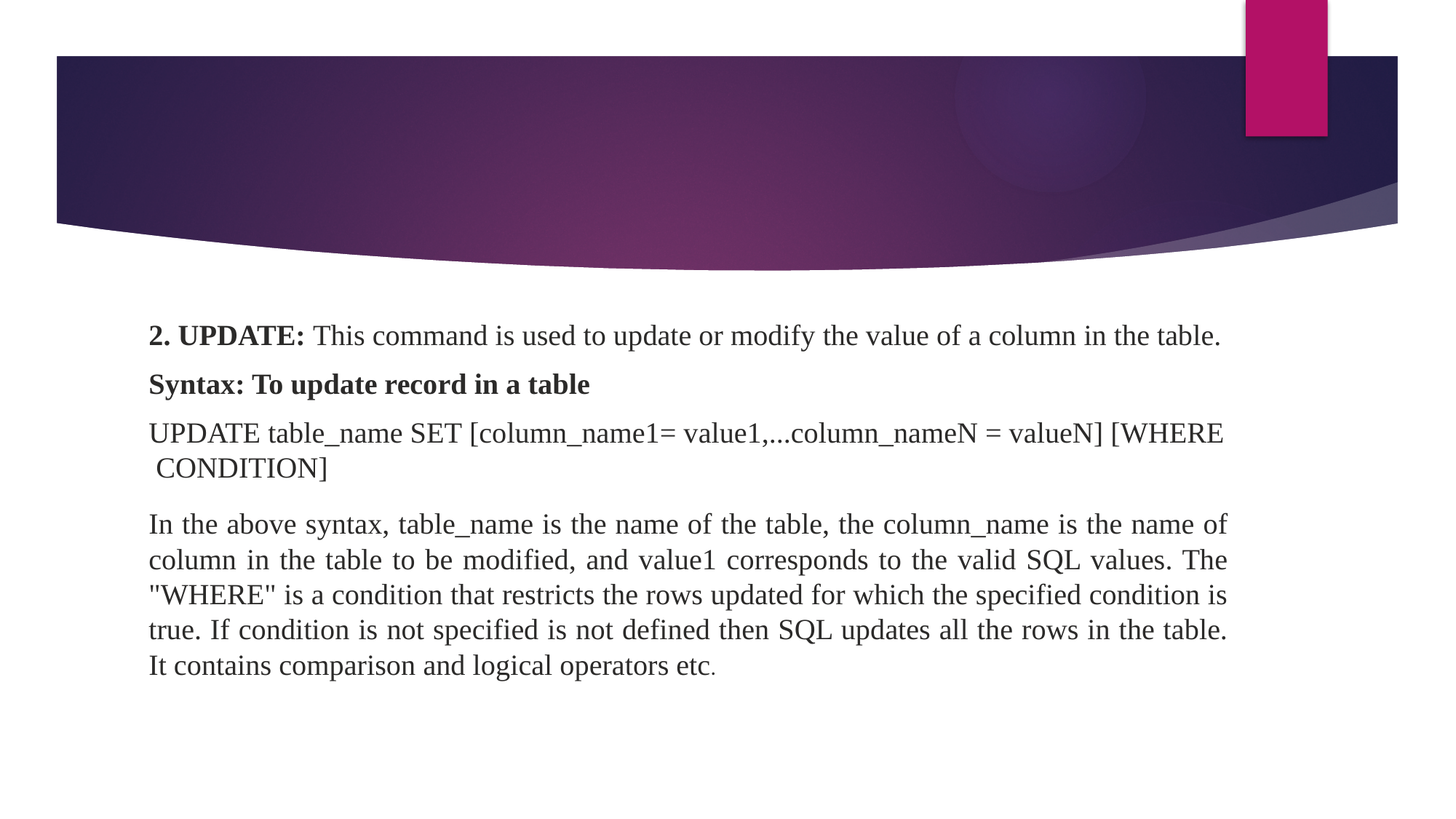

2. UPDATE: This command is used to update or modify the value of a column in the table.
Syntax: To update record in a table
UPDATE table_name SET [column_name1= value1,...column_nameN = valueN] [WHERE CONDITION]
In the above syntax, table_name is the name of the table, the column_name is the name of column in the table to be modified, and value1 corresponds to the valid SQL values. The "WHERE" is a condition that restricts the rows updated for which the specified condition is true. If condition is not specified is not defined then SQL updates all the rows in the table. It contains comparison and logical operators etc.